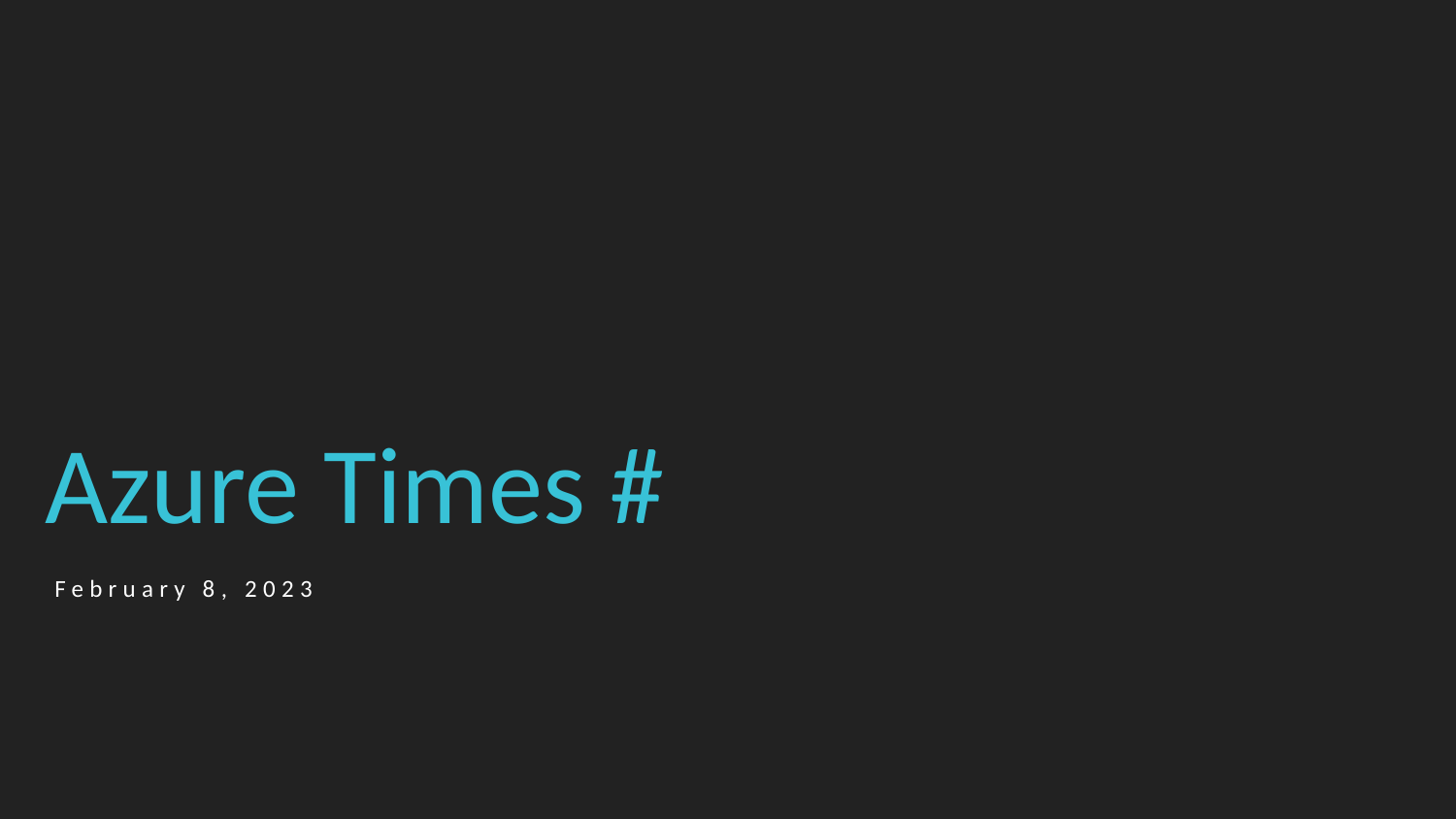

# Azure Times #
February 8, 2023